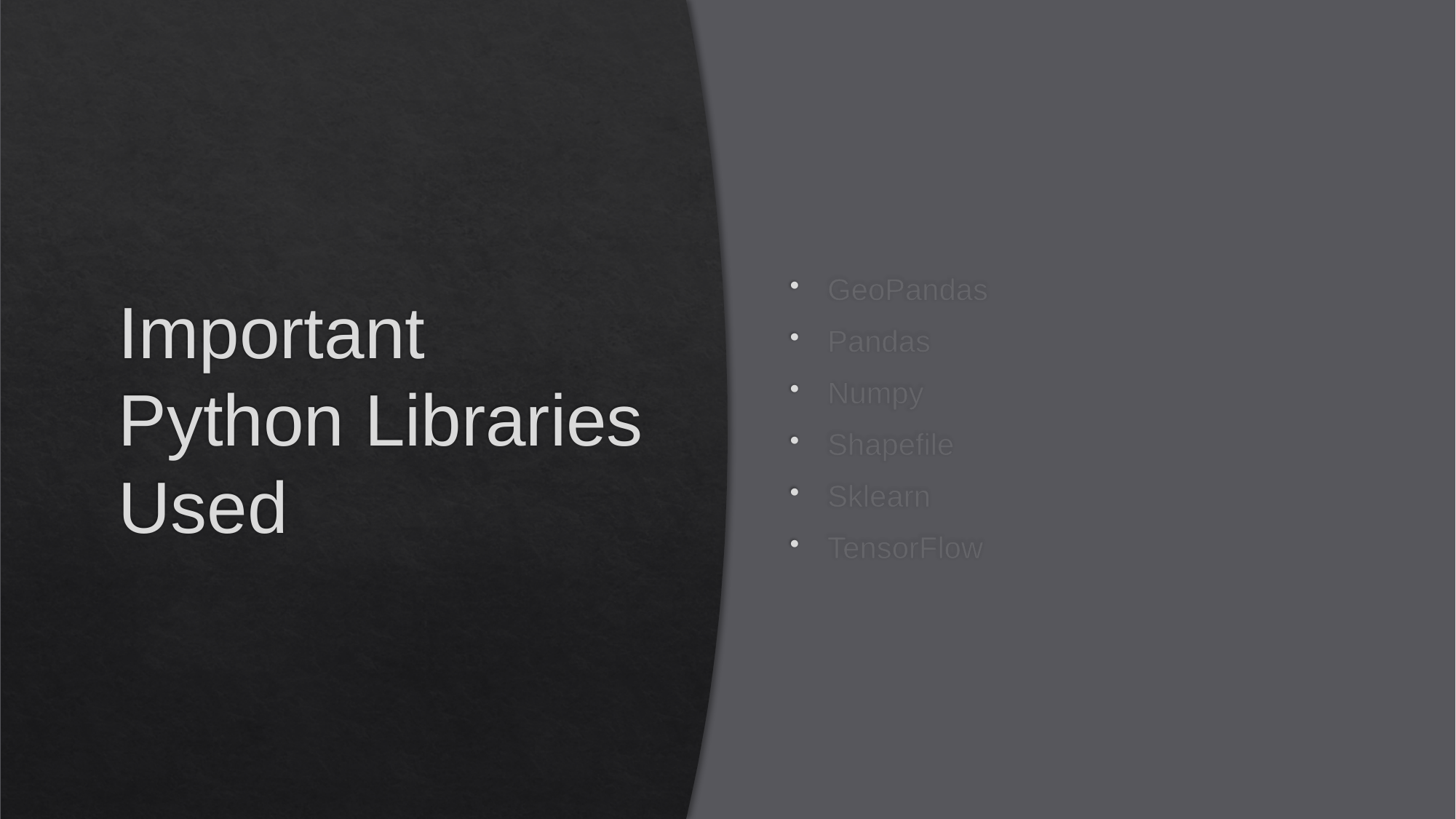

# Important Python Libraries Used
GeoPandas
Pandas
Numpy
Shapefile
Sklearn
TensorFlow